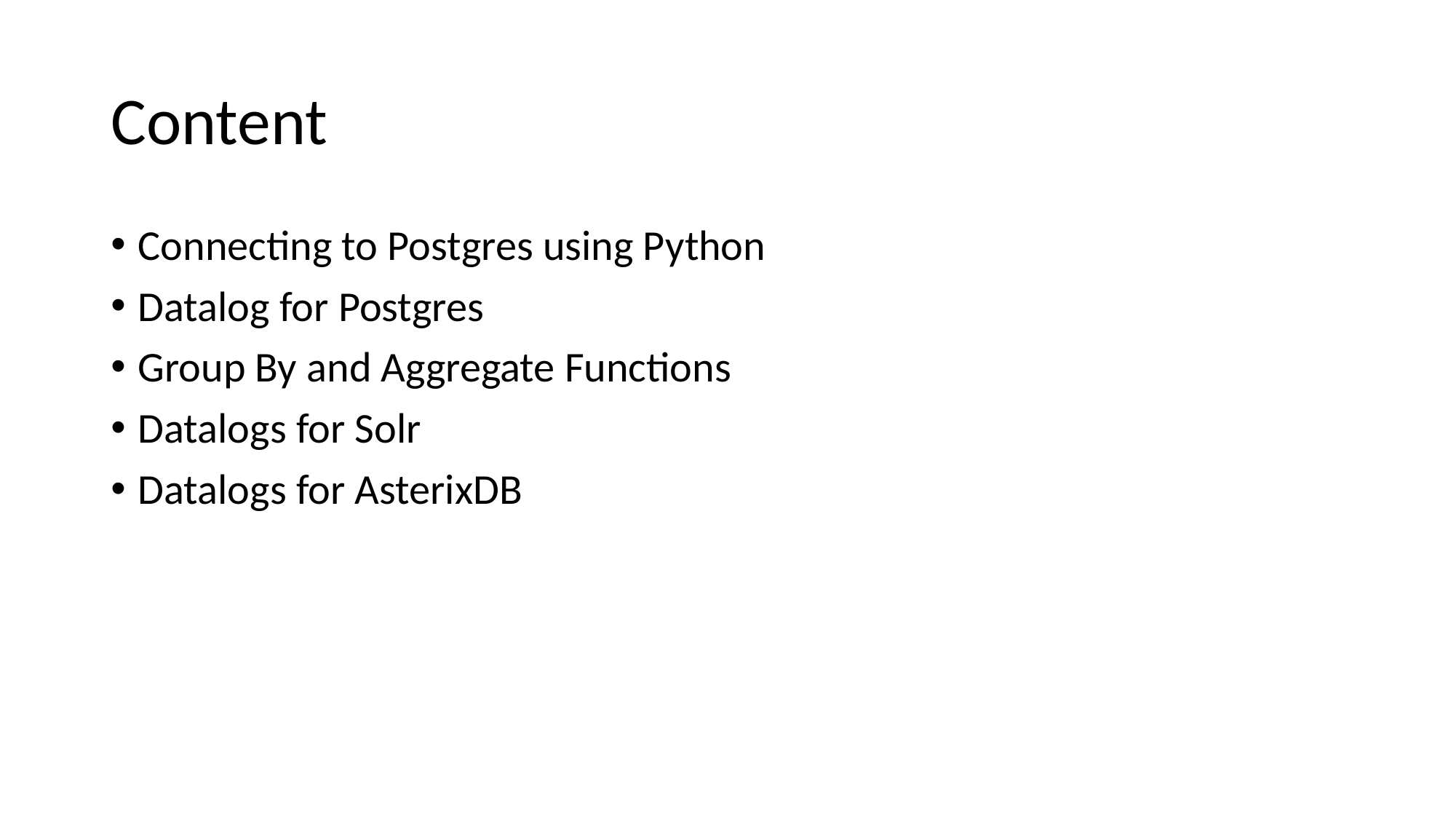

# Content
Connecting to Postgres using Python
Datalog for Postgres
Group By and Aggregate Functions
Datalogs for Solr
Datalogs for AsterixDB